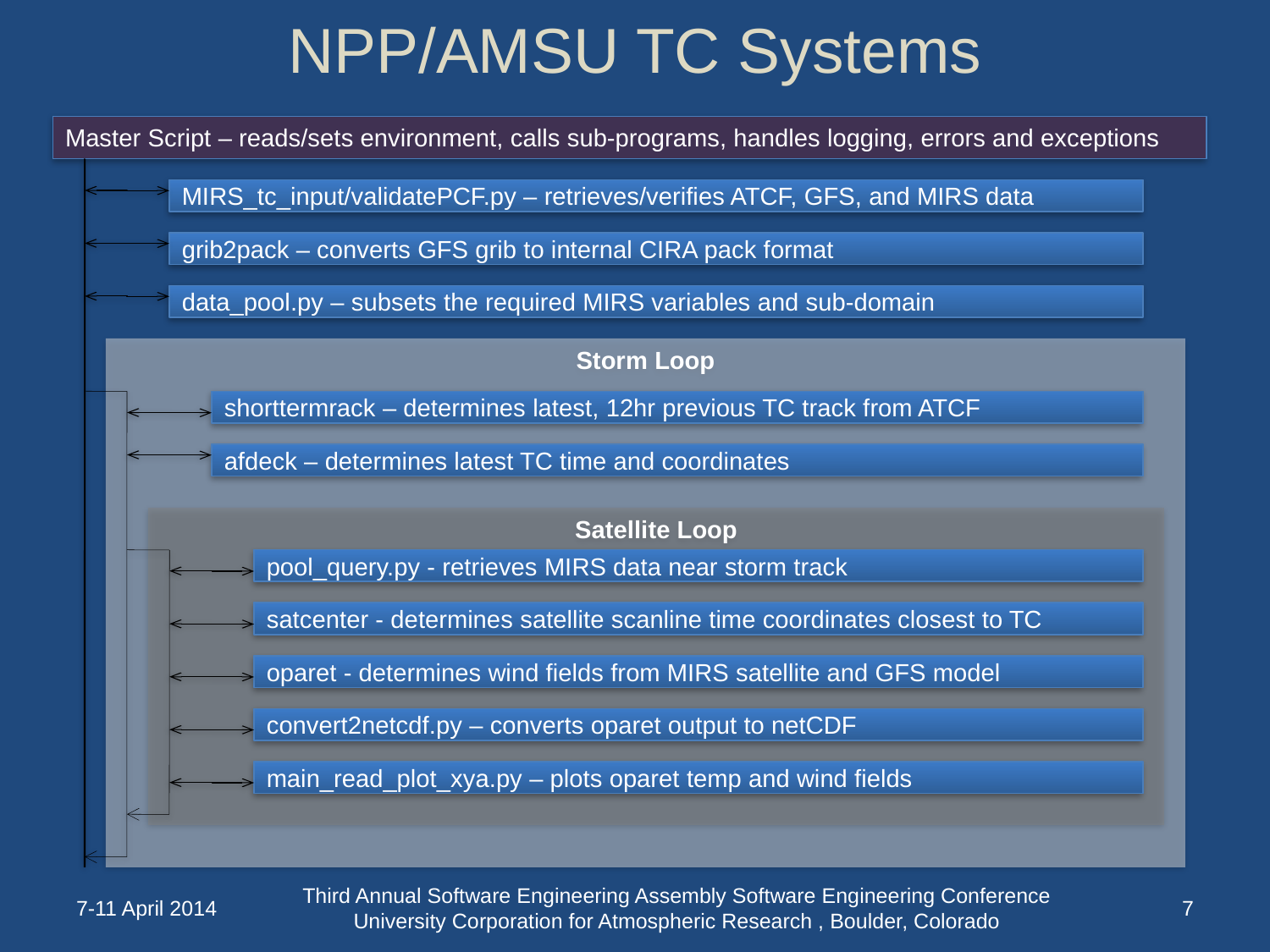

# NPP/AMSU TC Systems
Master Script – reads/sets environment, calls sub-programs, handles logging, errors and exceptions
MIRS_tc_input/validatePCF.py – retrieves/verifies ATCF, GFS, and MIRS data
grib2pack – converts GFS grib to internal CIRA pack format
data_pool.py – subsets the required MIRS variables and sub-domain
Storm Loop
shorttermrack – determines latest, 12hr previous TC track from ATCF
afdeck – determines latest TC time and coordinates
Satellite Loop
pool_query.py - retrieves MIRS data near storm track
satcenter - determines satellite scanline time coordinates closest to TC
oparet - determines wind fields from MIRS satellite and GFS model
convert2netcdf.py – converts oparet output to netCDF
main_read_plot_xya.py – plots oparet temp and wind fields
7-11 April 2014
Third Annual Software Engineering Assembly Software Engineering Conference University Corporation for Atmospheric Research , Boulder, Colorado
7